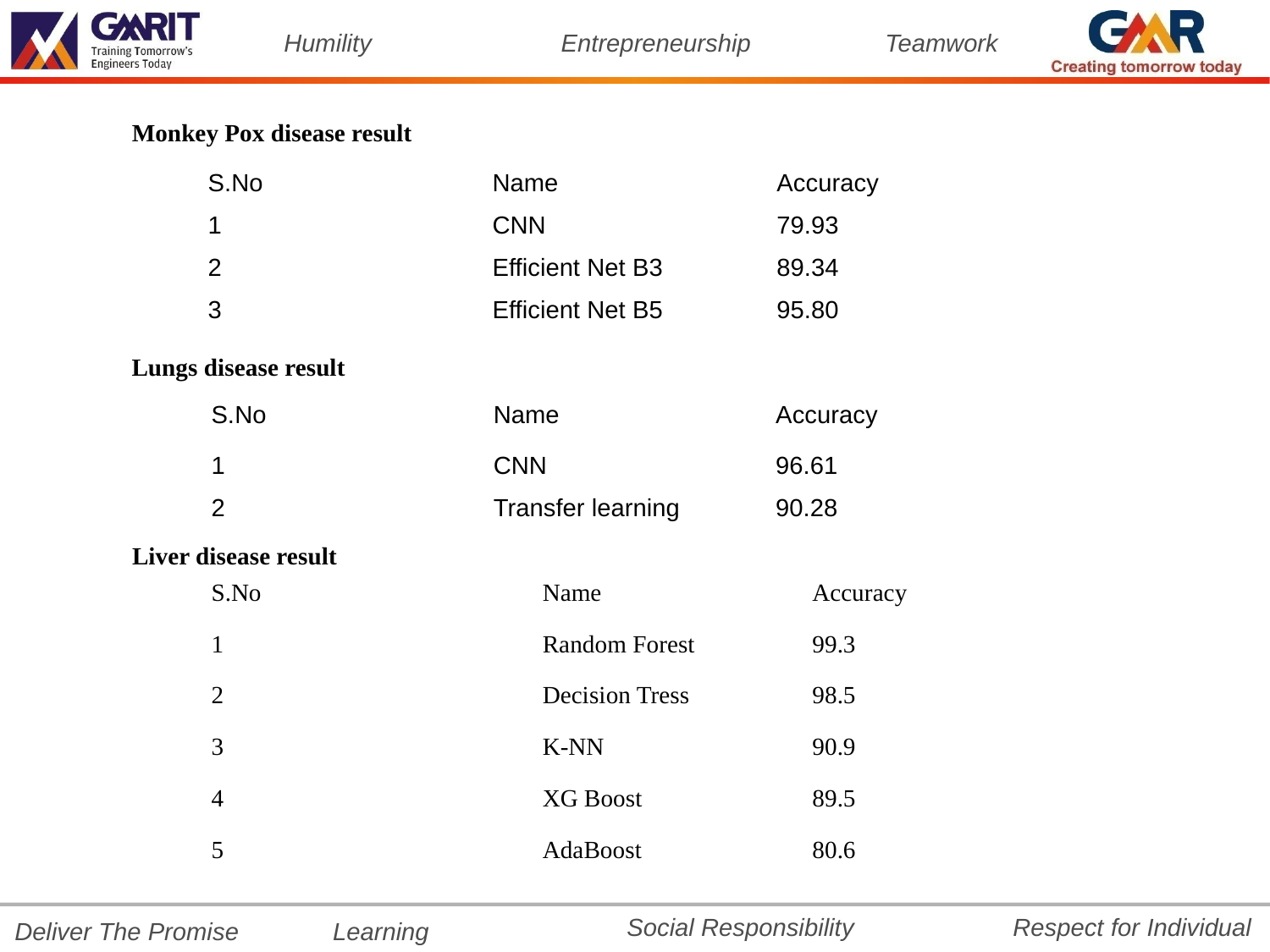

Monkey Pox disease result
| S.No | Name | Accuracy |
| --- | --- | --- |
| 1 | CNN | 79.93 |
| 2 | Efficient Net B3 | 89.34 |
| 3 | Efficient Net B5 | 95.80 |
Lungs disease result
| S.No | Name | Accuracy |
| --- | --- | --- |
| 1 | CNN | 96.61 |
| 2 | Transfer learning | 90.28 |
Liver disease result
| S.No | Name | Accuracy |
| --- | --- | --- |
| 1 | Random Forest | 99.3 |
| 2 | Decision Tress | 98.5 |
| 3 | K-NN | 90.9 |
| 4 | XG Boost | 89.5 |
| 5 | AdaBoost | 80.6 |